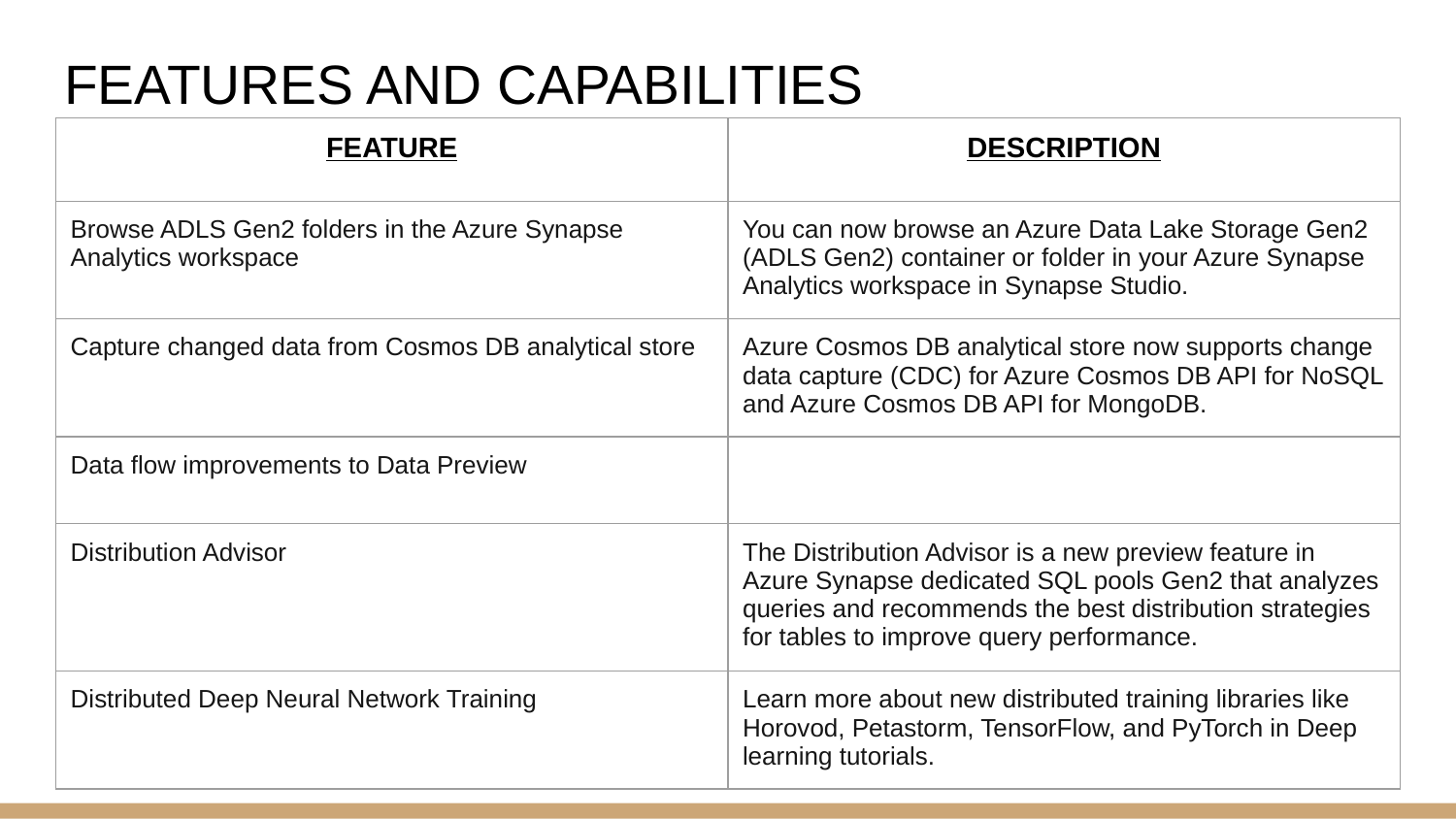

# FEATURES AND CAPABILITIES
| FEATURE | DESCRIPTION |
| --- | --- |
| Browse ADLS Gen2 folders in the Azure Synapse Analytics workspace | You can now browse an Azure Data Lake Storage Gen2 (ADLS Gen2) container or folder in your Azure Synapse Analytics workspace in Synapse Studio. |
| Capture changed data from Cosmos DB analytical store | Azure Cosmos DB analytical store now supports change data capture (CDC) for Azure Cosmos DB API for NoSQL and Azure Cosmos DB API for MongoDB. |
| Data flow improvements to Data Preview |  |
| Distribution Advisor | The Distribution Advisor is a new preview feature in Azure Synapse dedicated SQL pools Gen2 that analyzes queries and recommends the best distribution strategies for tables to improve query performance. |
| Distributed Deep Neural Network Training | Learn more about new distributed training libraries like Horovod, Petastorm, TensorFlow, and PyTorch in Deep learning tutorials. |